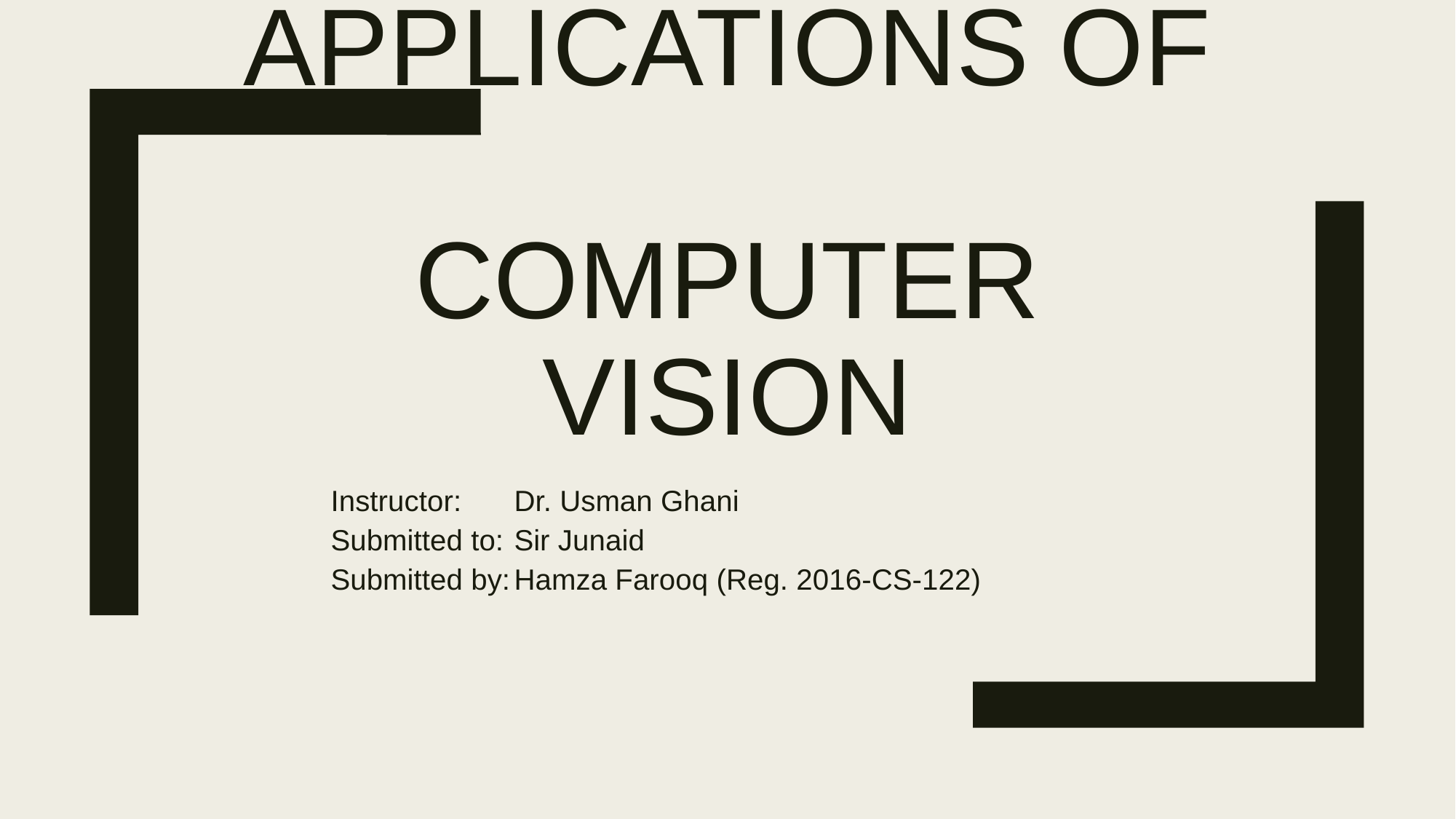

# Applications of Computer Vision
Instructor:	Dr. Usman Ghani
Submitted to:	Sir Junaid
Submitted by:	Hamza Farooq (Reg. 2016-CS-122)